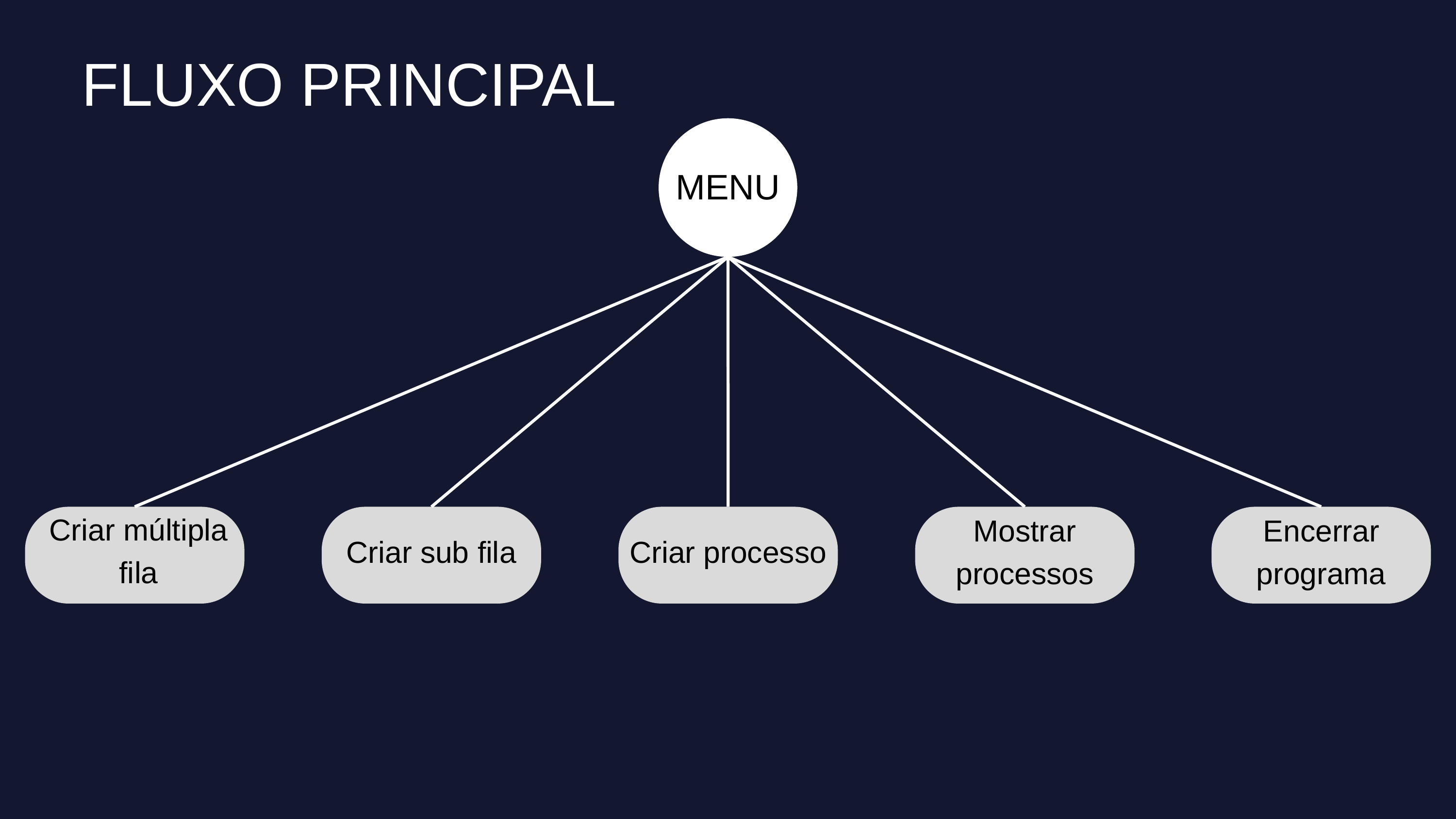

FLUXO PRINCIPAL

MENU

Criar múltipla fila
Mostrar processos
Encerrar programa

Criar sub fila
Criar processo